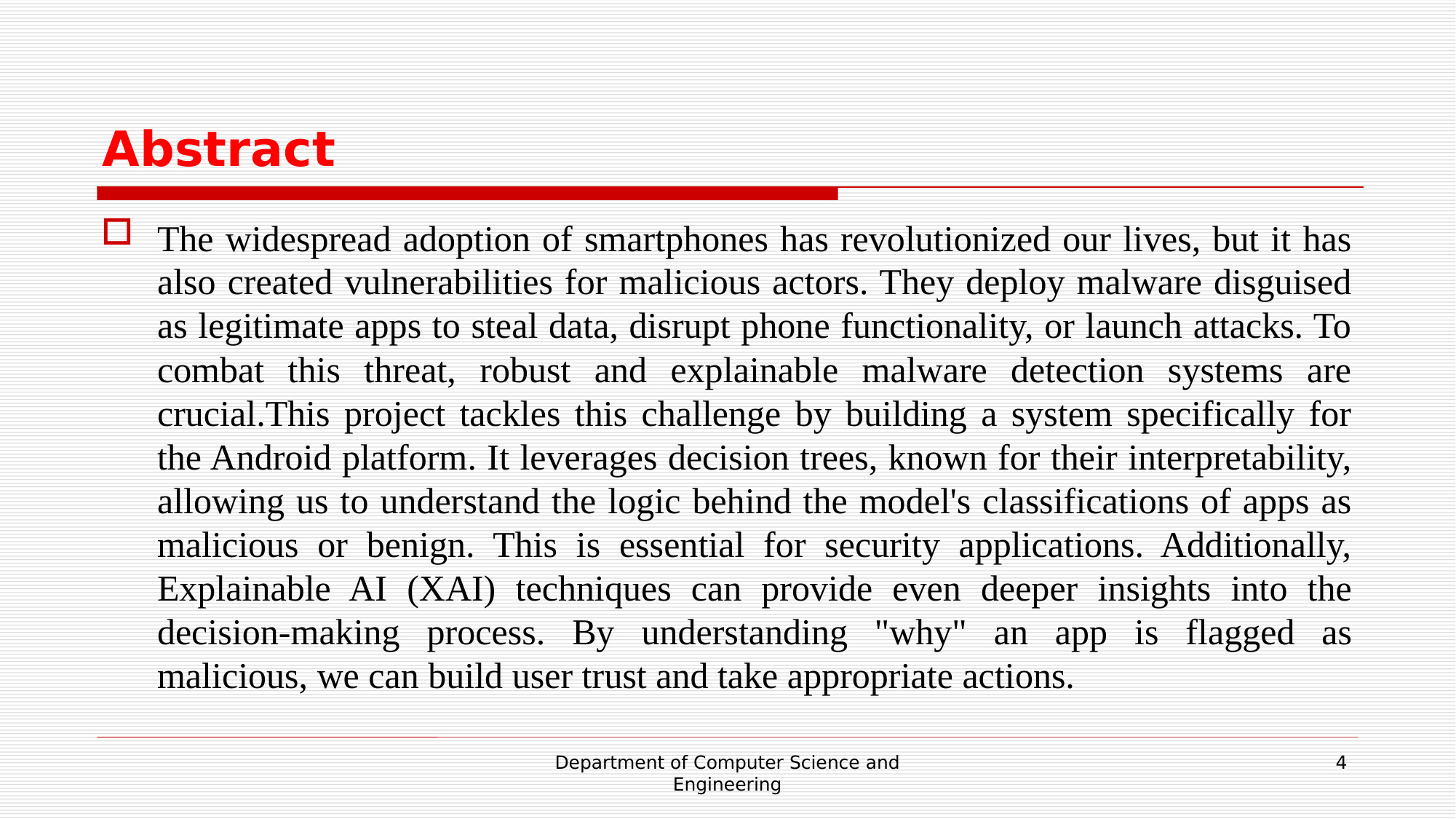

# Abstract
The widespread adoption of smartphones has revolutionized our lives, but it has also created vulnerabilities for malicious actors. They deploy malware disguised as legitimate apps to steal data, disrupt phone functionality, or launch attacks. To combat this threat, robust and explainable malware detection systems are crucial.This project tackles this challenge by building a system specifically for the Android platform. It leverages decision trees, known for their interpretability, allowing us to understand the logic behind the model's classifications of apps as malicious or benign. This is essential for security applications. Additionally, Explainable AI (XAI) techniques can provide even deeper insights into the decision-making process. By understanding "why" an app is flagged as malicious, we can build user trust and take appropriate actions.
Department of Computer Science and Engineering
4